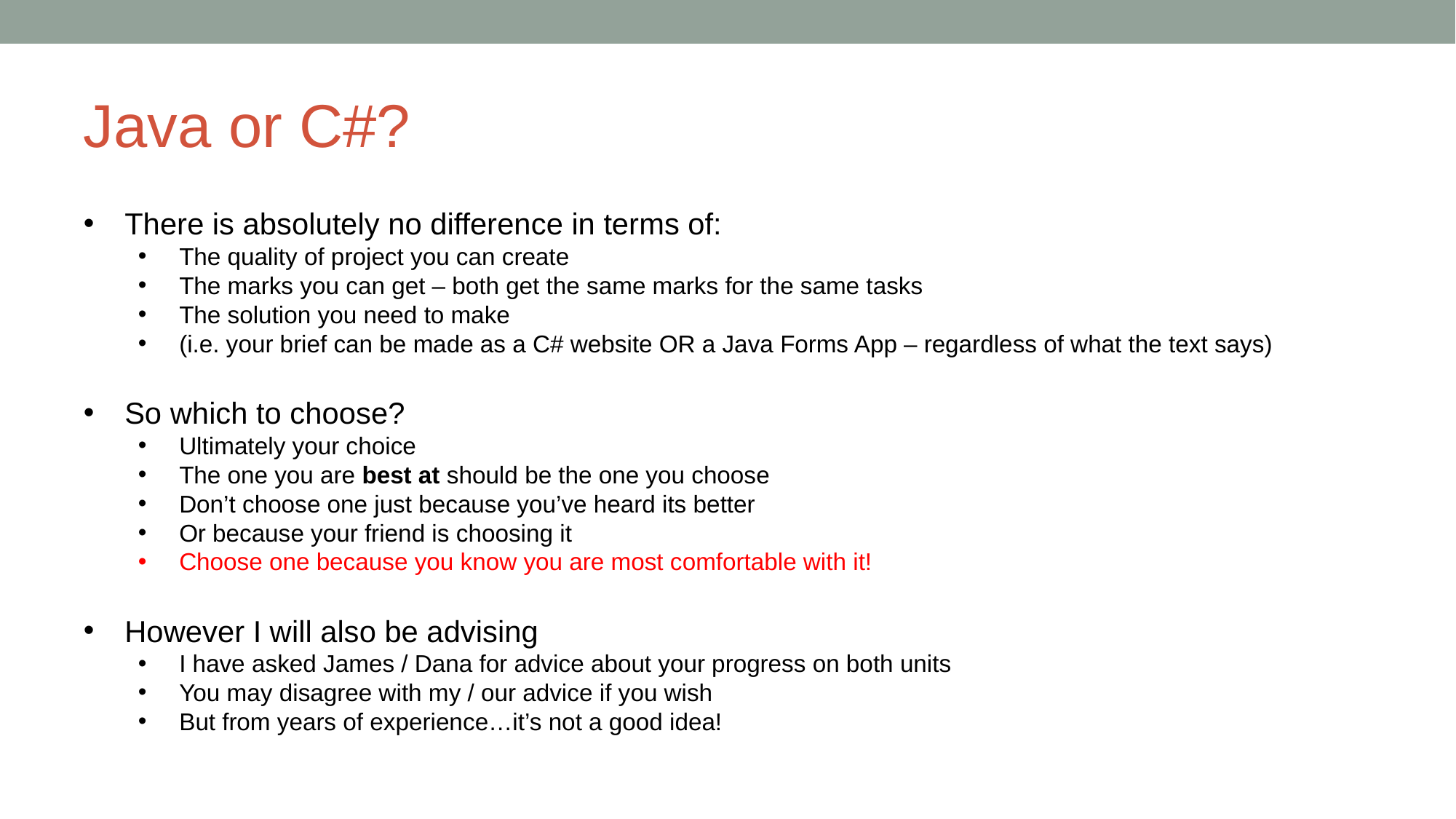

# Java or C#?
There is absolutely no difference in terms of:
The quality of project you can create
The marks you can get – both get the same marks for the same tasks
The solution you need to make
(i.e. your brief can be made as a C# website OR a Java Forms App – regardless of what the text says)

So which to choose?
Ultimately your choice
The one you are best at should be the one you choose
Don’t choose one just because you’ve heard its better
Or because your friend is choosing it
Choose one because you know you are most comfortable with it!

However I will also be advising
I have asked James / Dana for advice about your progress on both units
You may disagree with my / our advice if you wish
But from years of experience…it’s not a good idea!